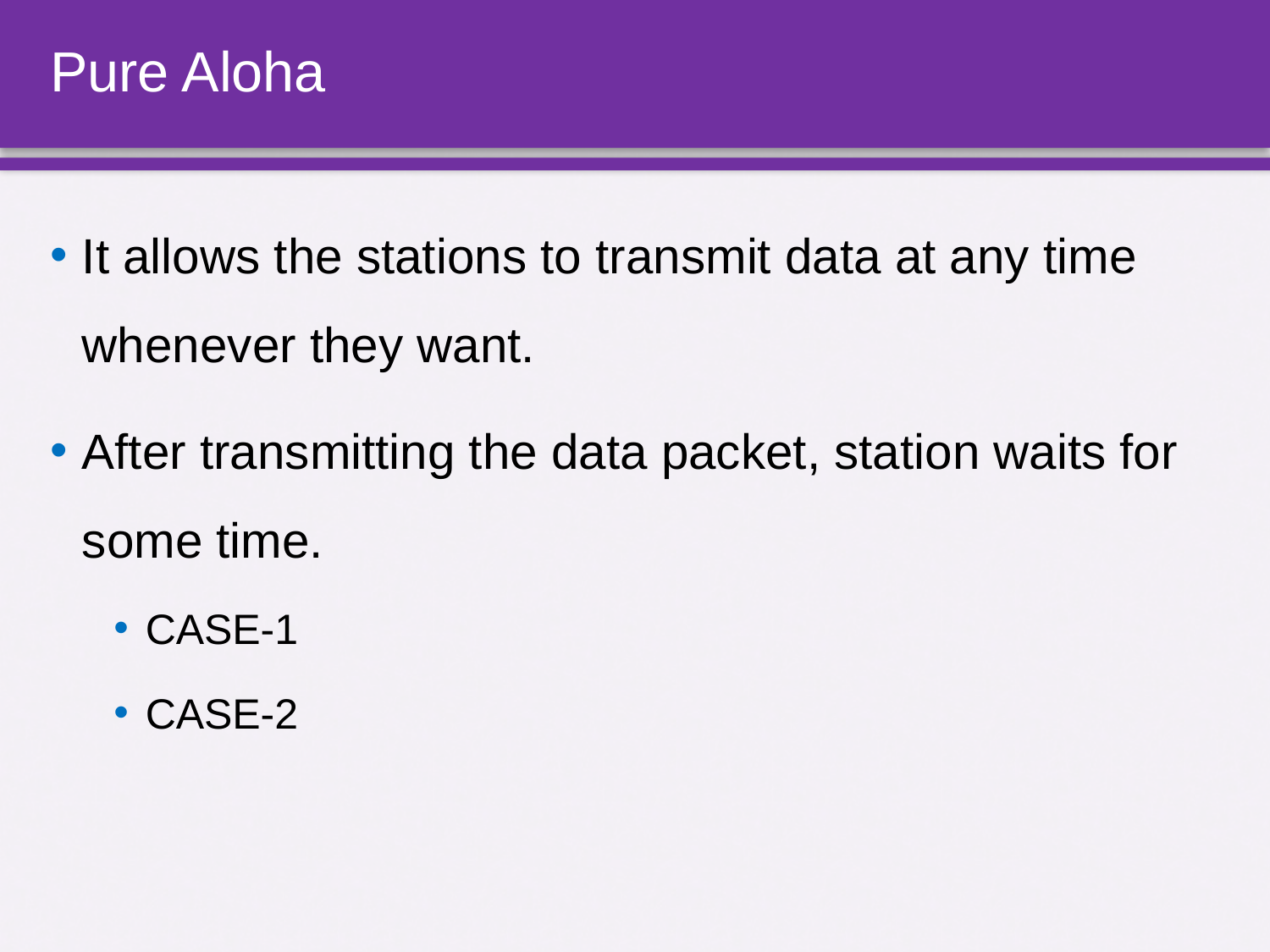

# Pure Aloha
It allows the stations to transmit data at any time whenever they want.
After transmitting the data packet, station waits for some time.
CASE-1
CASE-2